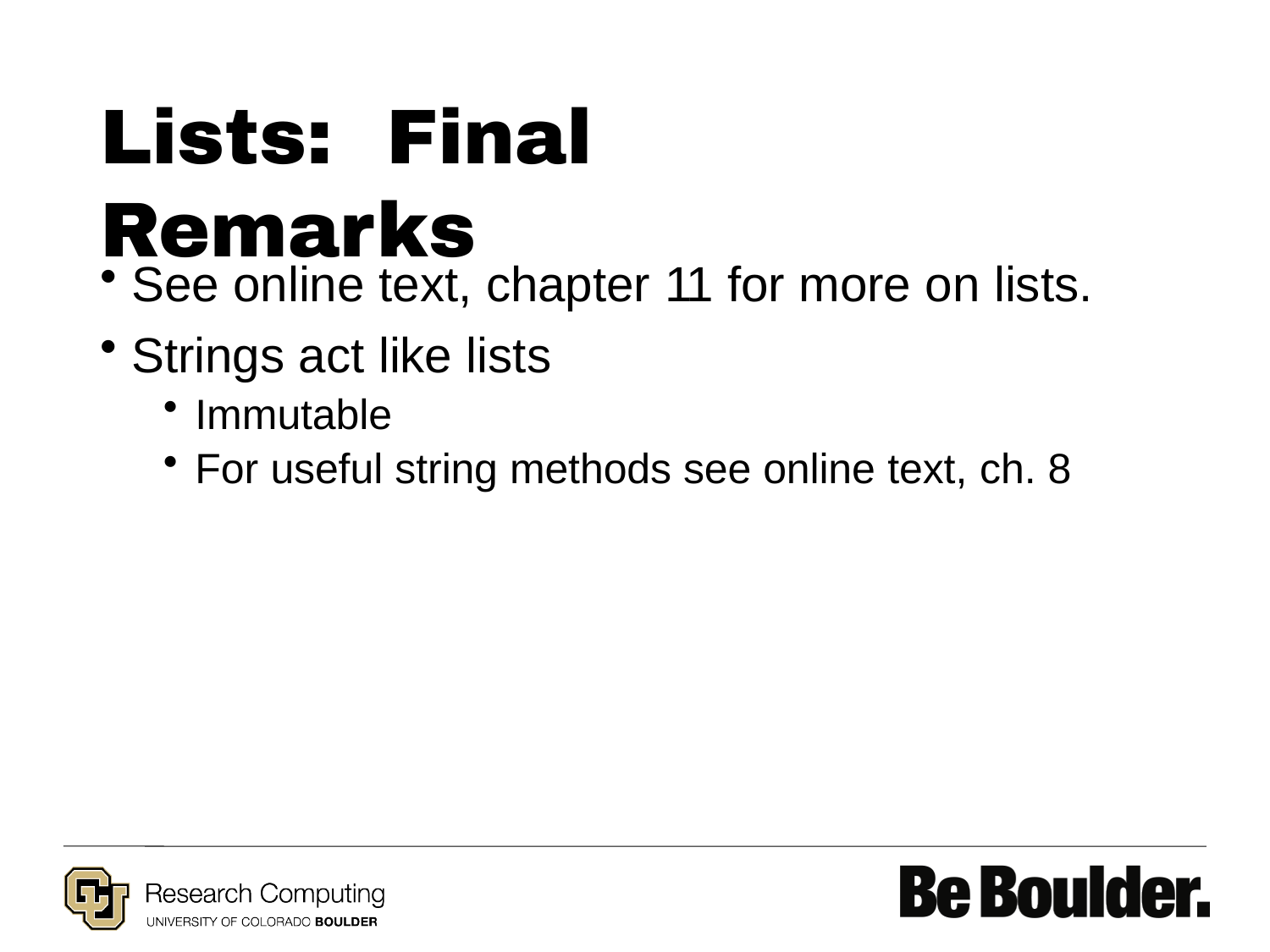

# Lists:	Final Remarks
See online text, chapter 11 for more on lists.
Strings act like lists
Immutable
For useful string methods see online text, ch. 8